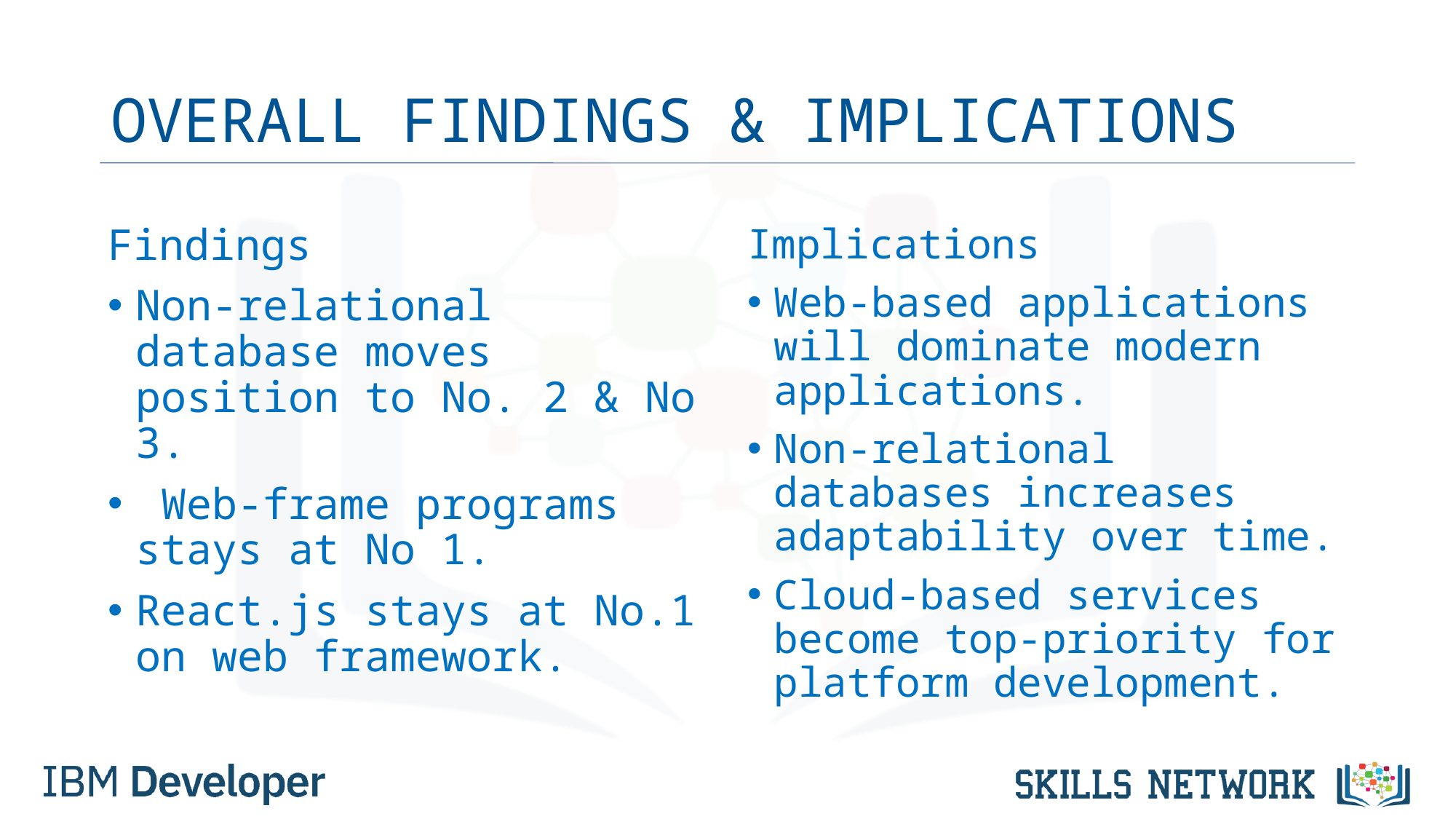

# OVERALL FINDINGS & IMPLICATIONS
Findings
Non-relational database moves position to No. 2 & No 3.
 Web-frame programs stays at No 1.
React.js stays at No.1 on web framework.

Implications
Web-based applications will dominate modern applications.
Non-relational databases increases adaptability over time.
Cloud-based services become top-priority for platform development.